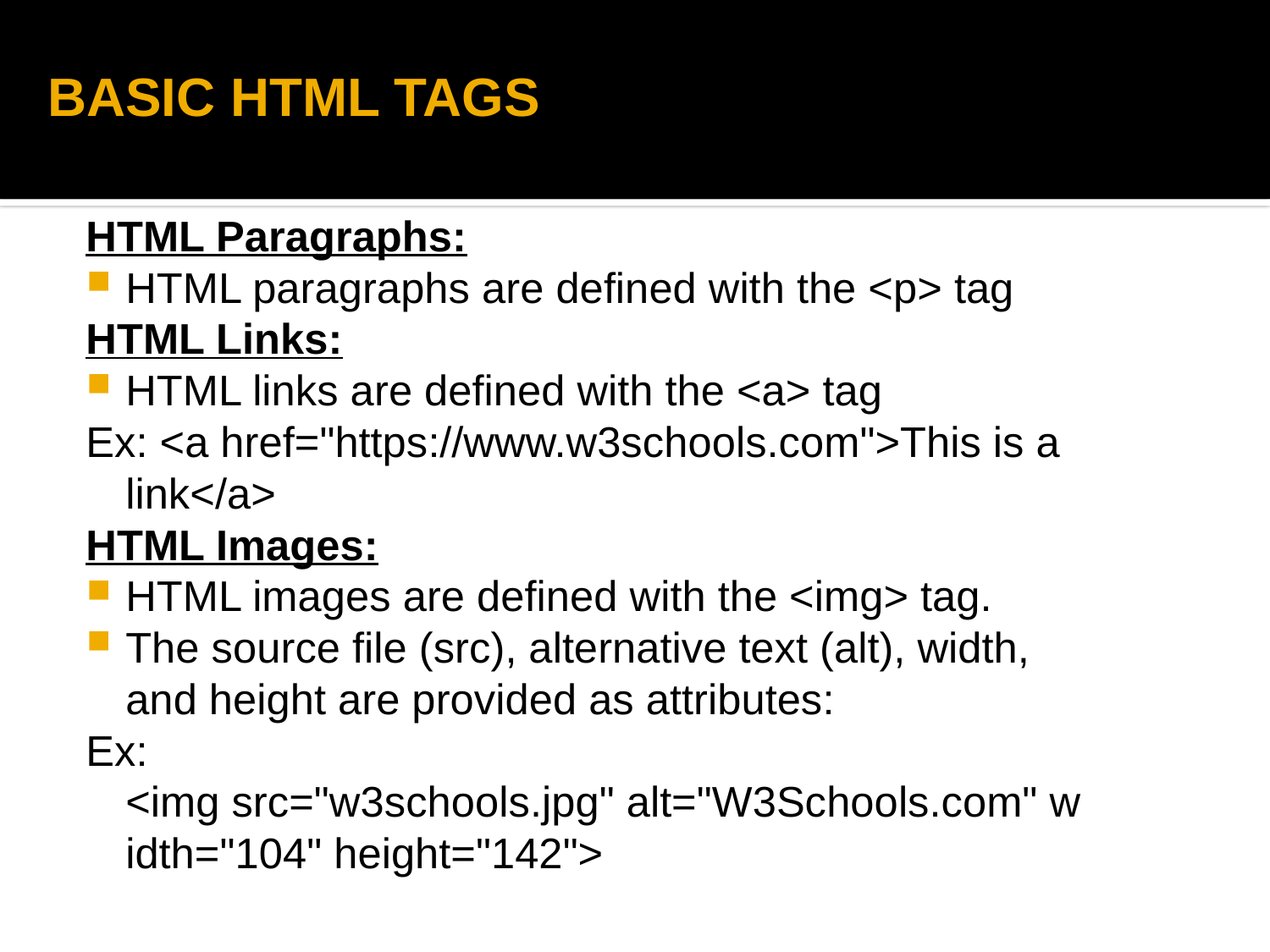

# BASIC HTML TAGS
HTML Paragraphs:
HTML paragraphs are defined with the <p> tag
HTML Links:
HTML links are defined with the <a> tag
Ex: <a href="https://www.w3schools.com">This is a link</a>
HTML Images:
HTML images are defined with the <img> tag.
The source file (src), alternative text (alt), width, and height are provided as attributes:
Ex: <img src="w3schools.jpg" alt="W3Schools.com" width="104" height="142">